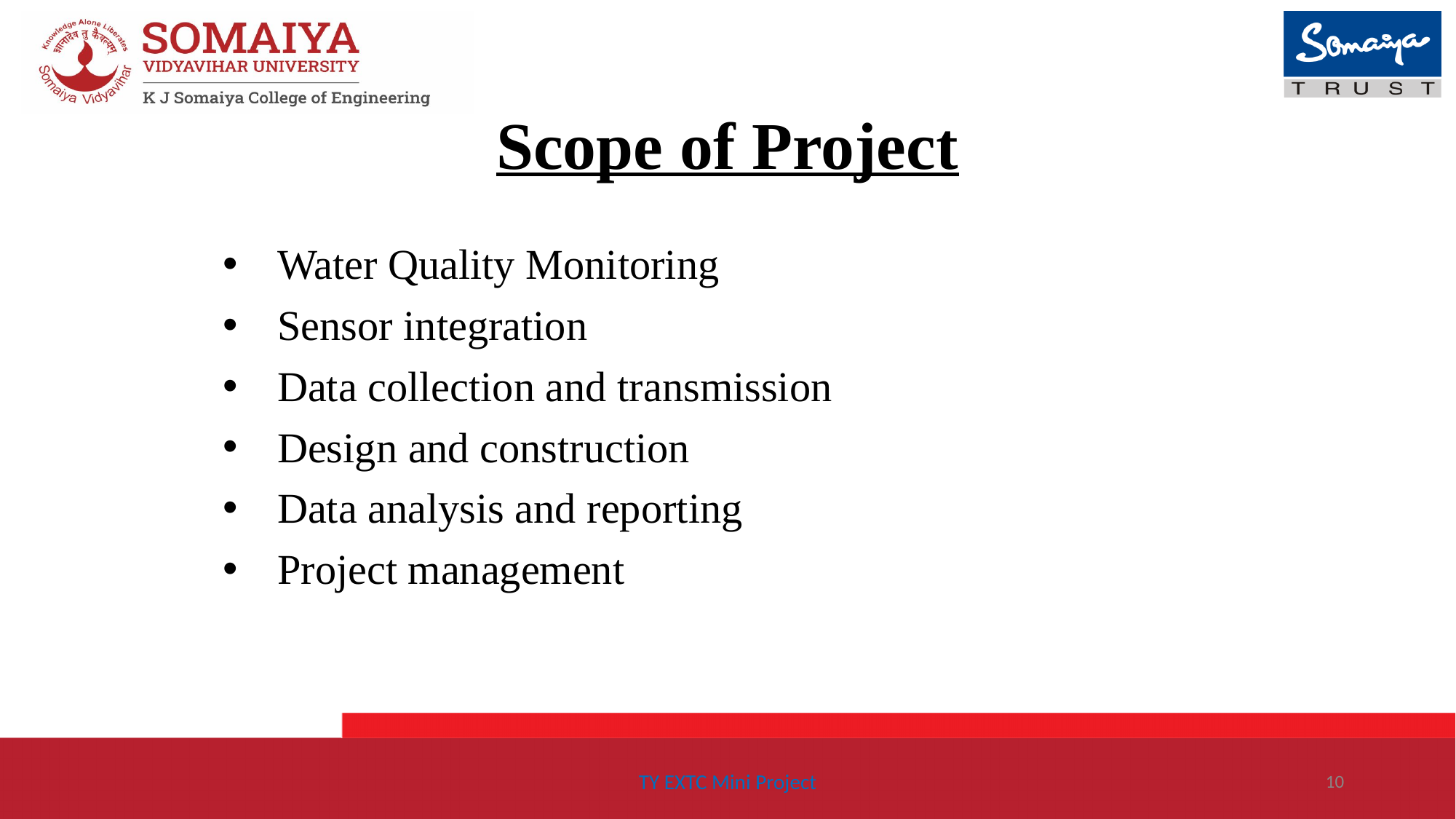

# Scope of Project
Water Quality Monitoring
Sensor integration
Data collection and transmission
Design and construction
Data analysis and reporting
Project management
TY EXTC Mini Project
10